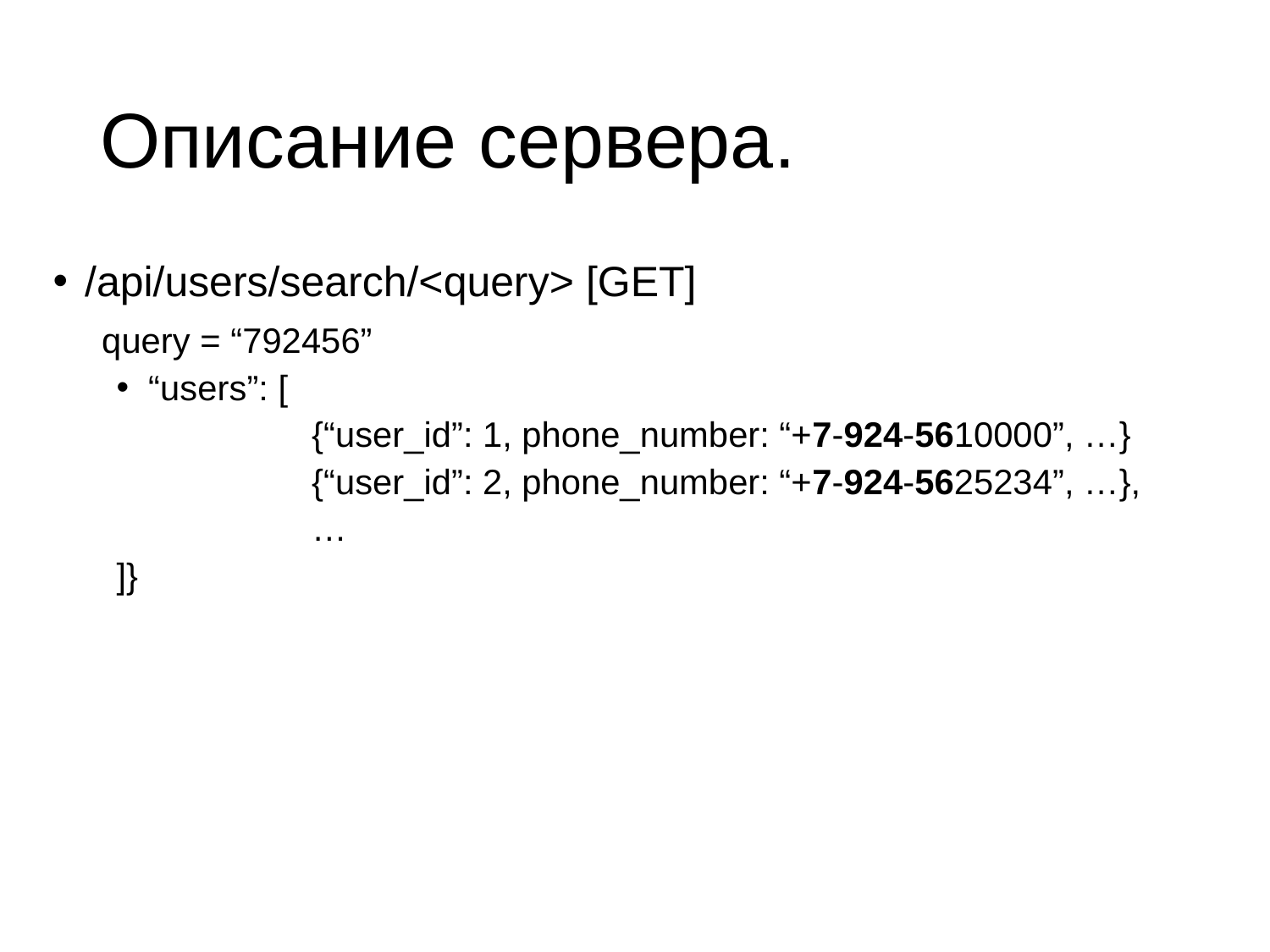

# Описание сервера.
/api/users/search/<query> [GET]
     query = “792456”
“users”: [
	       {“user_id”: 1, phone_number: “+7-924-5610000”, …}
	       {“user_id”: 2, phone_number: “+7-924-5625234”, …},
	       …
]}